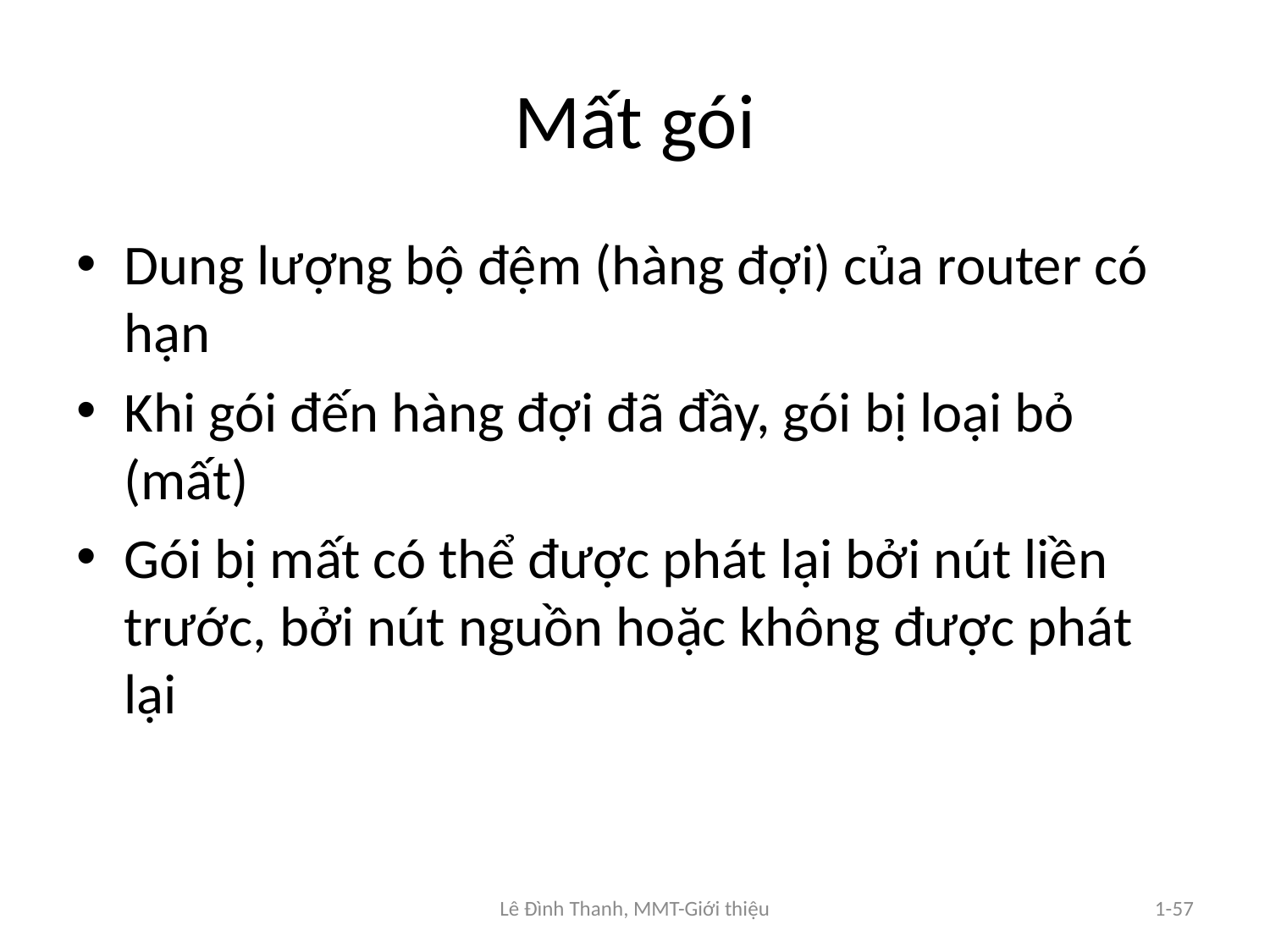

# Mất gói
Dung lượng bộ đệm (hàng đợi) của router có hạn
Khi gói đến hàng đợi đã đầy, gói bị loại bỏ  (mất)
Gói bị mất có thể được phát lại bởi nút liền trước, bởi nút nguồn hoặc không được phát lại
Lê Đình Thanh, MMT-Giới thiệu
1-57